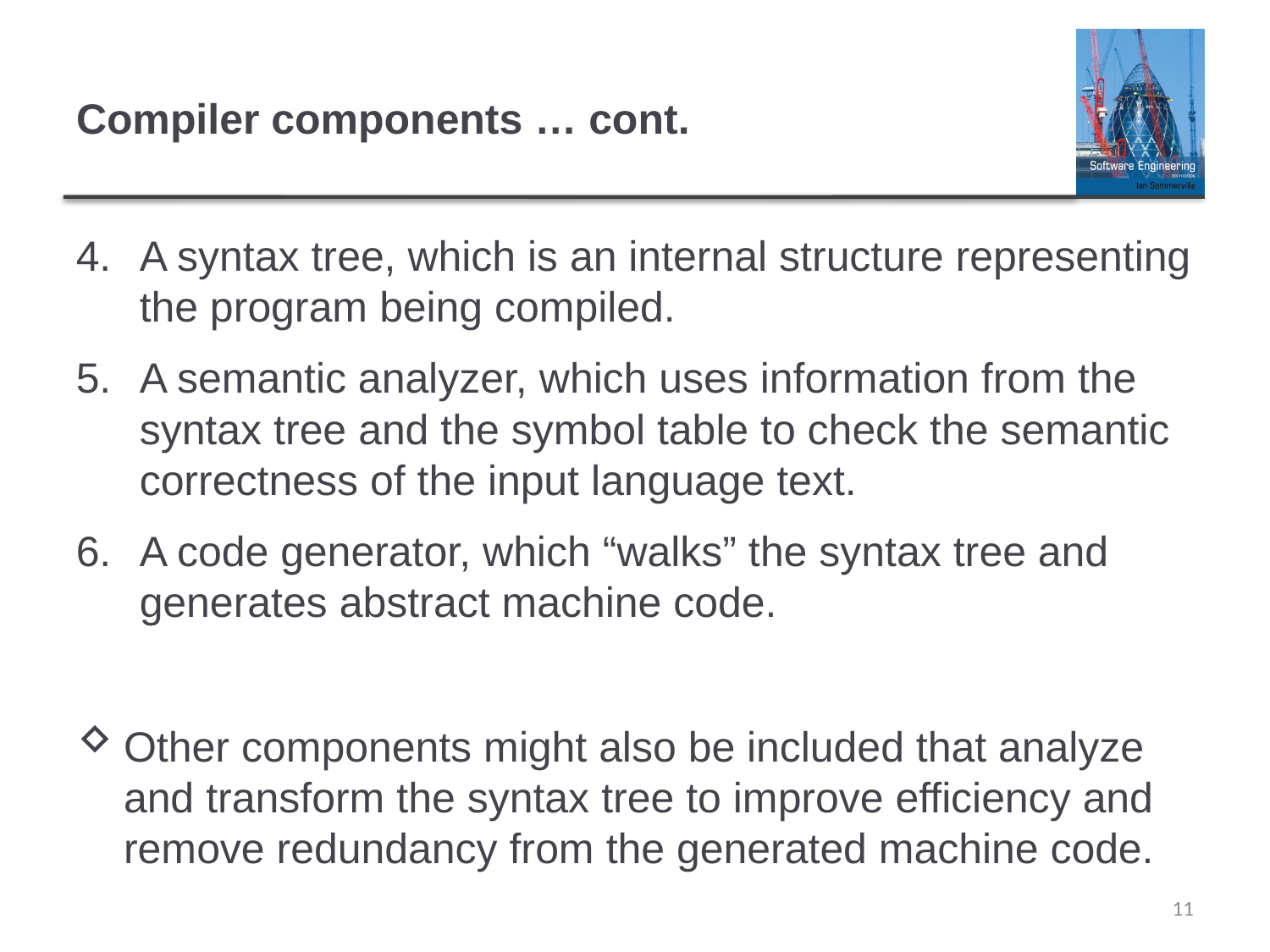

# Compiler components … cont.
A syntax tree, which is an internal structure representing the program being compiled.
A semantic analyzer, which uses information from the syntax tree and the symbol table to check the semantic correctness of the input language text.
A code generator, which “walks” the syntax tree and generates abstract machine code.

Other components might also be included that analyze and transform the syntax tree to improve efficiency and remove redundancy from the generated machine code.
11